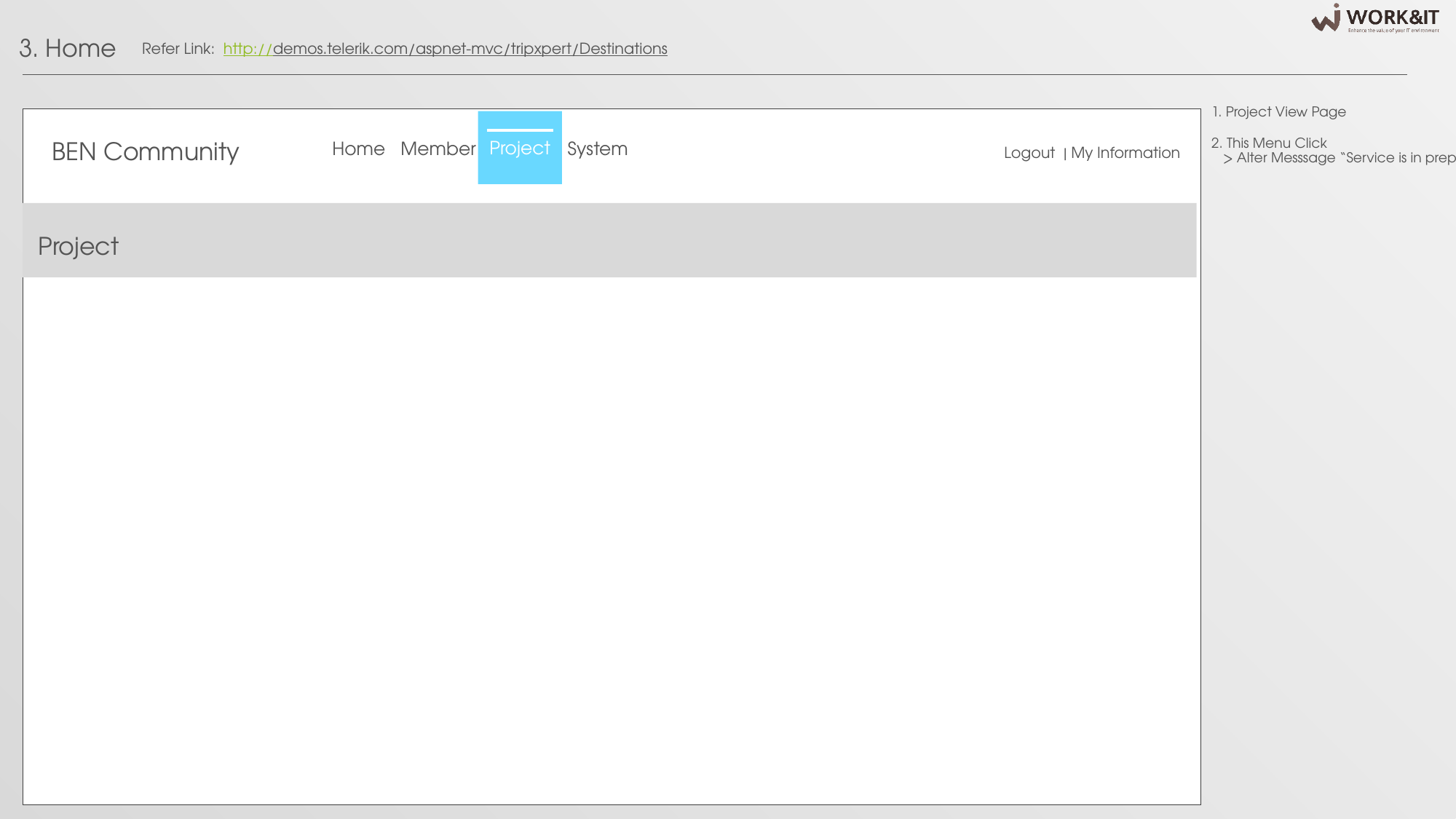

3. Home
Refer Link:  http://demos.telerik.com/aspnet-mvc/tripxpert/Destinations
1. Project View Page
2. This Menu Click
   > Alter Messsage “Service is in preparation.”
Project
Home   Member   Project   System
BEN Community
Logout  | My Information

Project